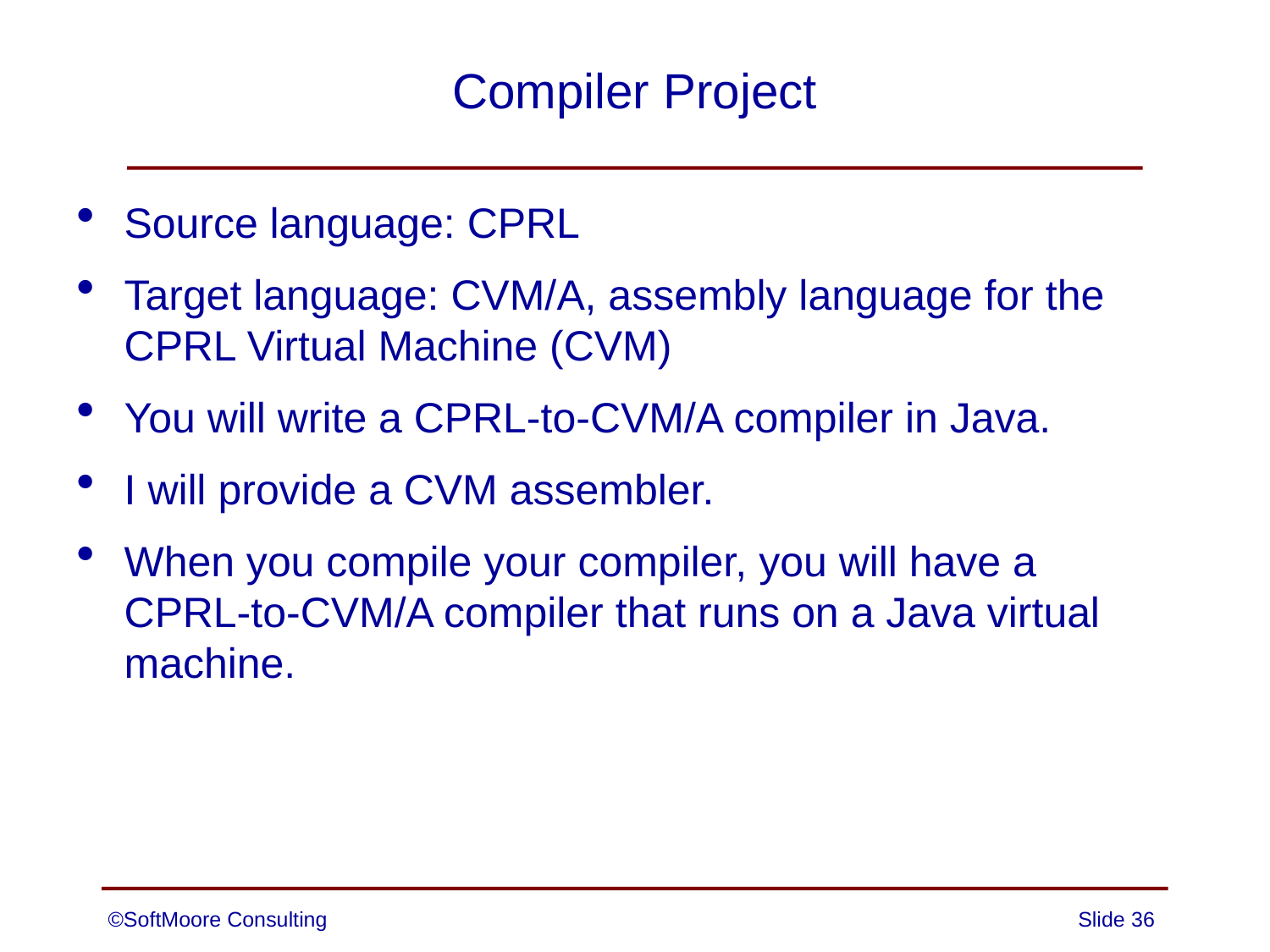

# Compiler Project
Source language: CPRL
Target language: CVM/A, assembly language for the CPRL Virtual Machine (CVM)
You will write a CPRL-to-CVM/A compiler in Java.
I will provide a CVM assembler.
When you compile your compiler, you will have a
CPRL-to-CVM/A compiler that runs on a Java virtual machine.
©SoftMoore Consulting
Slide 36